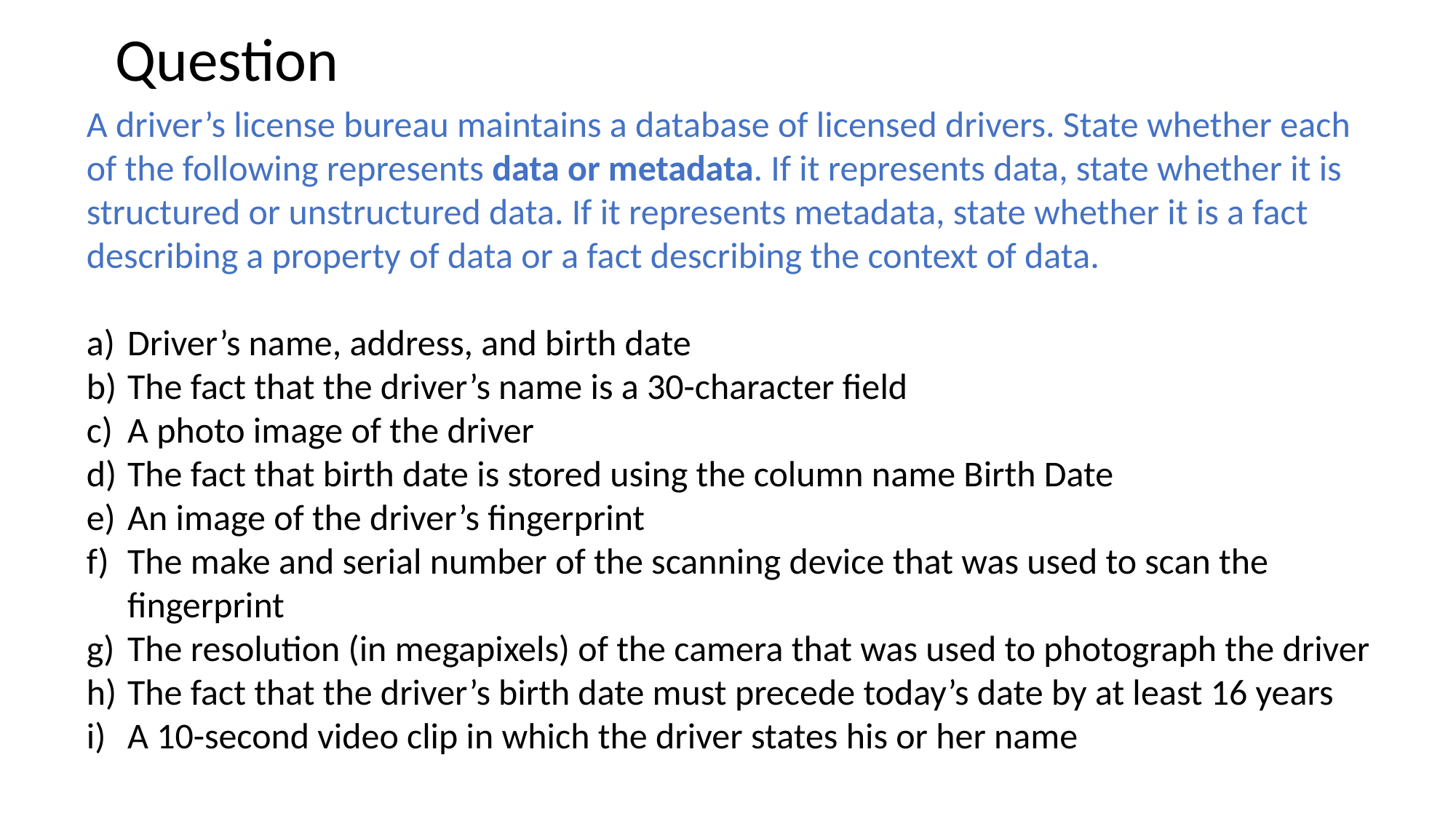

Question
A driver’s license bureau maintains a database of licensed drivers. State whether each of the following represents data or metadata. If it represents data, state whether it is structured or unstructured data. If it represents metadata, state whether it is a fact describing a property of data or a fact describing the context of data.

Driver’s name, address, and birth date
The fact that the driver’s name is a 30-character field
A photo image of the driver
The fact that birth date is stored using the column name Birth Date
An image of the driver’s fingerprint
The make and serial number of the scanning device that was used to scan the fingerprint
The resolution (in megapixels) of the camera that was used to photograph the driver
The fact that the driver’s birth date must precede today’s date by at least 16 years
A 10-second video clip in which the driver states his or her name